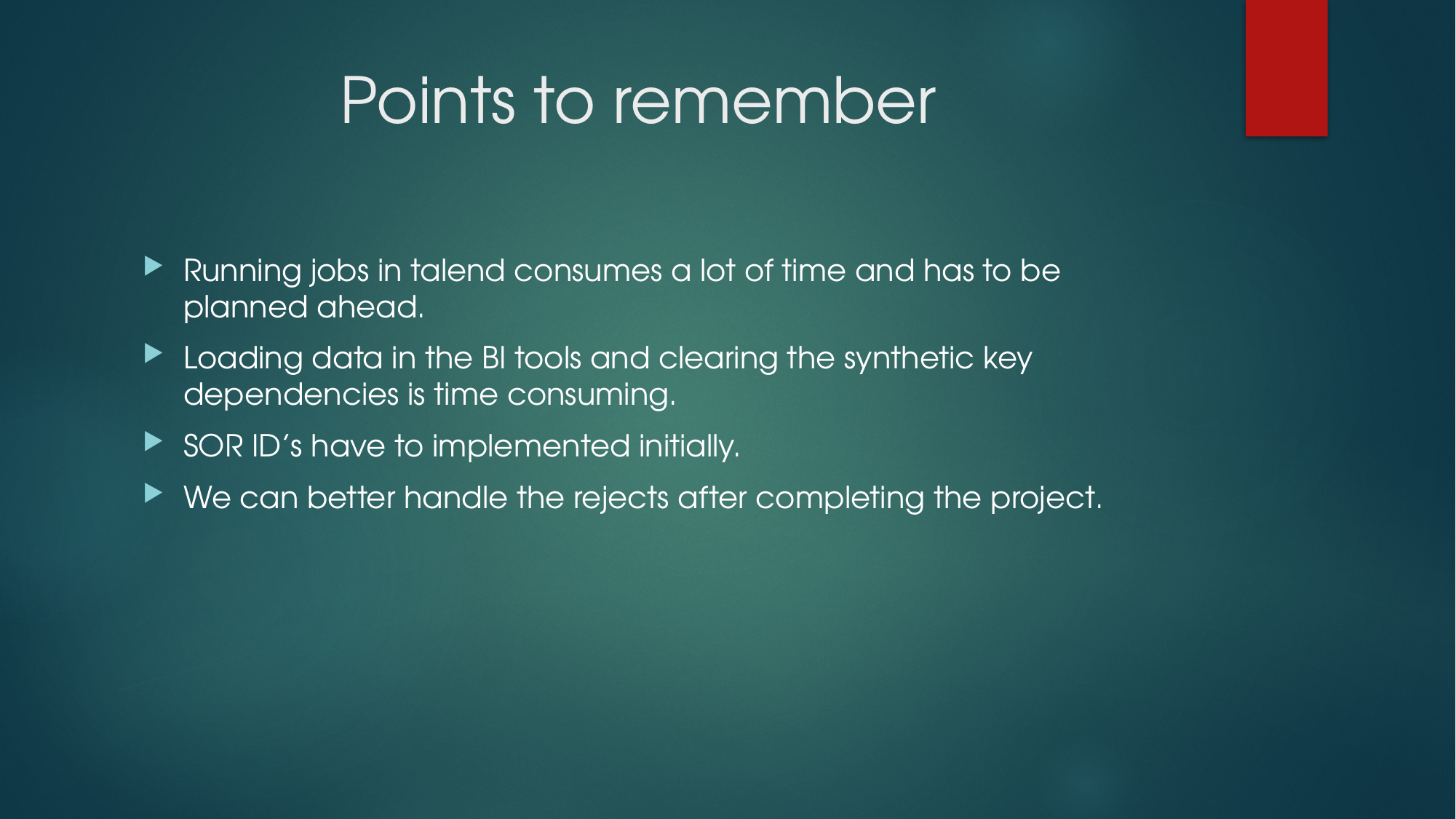

# Points to remember
Running jobs in talend consumes a lot of time and has to be planned ahead.
Loading data in the BI tools and clearing the synthetic key dependencies is time consuming.
SOR ID’s have to implemented initially.
We can better handle the rejects after completing the project.